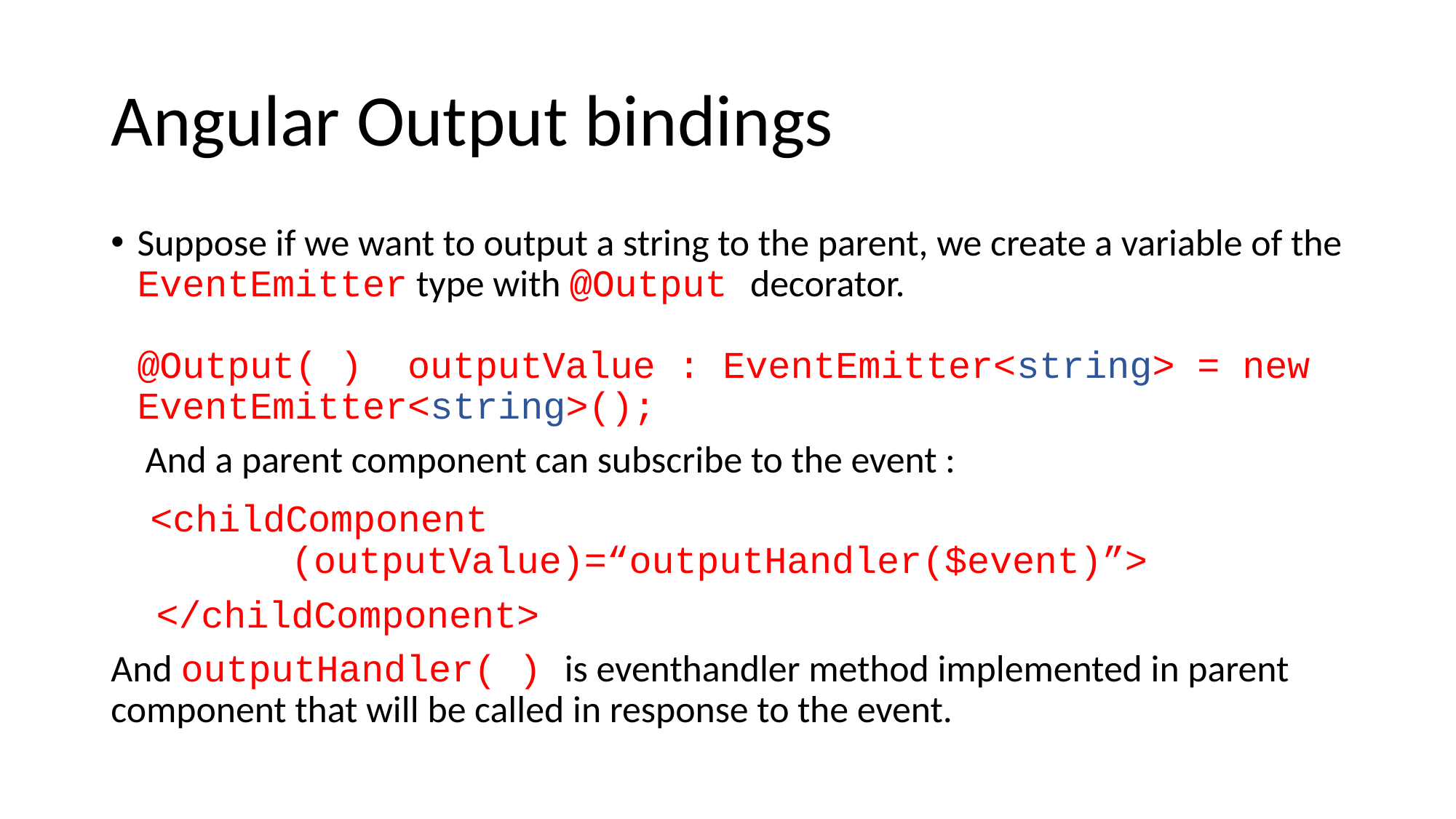

# Angular Output bindings
Suppose if we want to output a string to the parent, we create a variable of the EventEmitter type with @Output decorator.
@Output( )  outputValue : EventEmitter<string> = new EventEmitter<string>();
    And a parent component can subscribe to the event :
    <childComponent
        (outputValue)=“outputHandler($event)”>
  </childComponent>
And outputHandler( ) is eventhandler method implemented in parent component that will be called in response to the event.